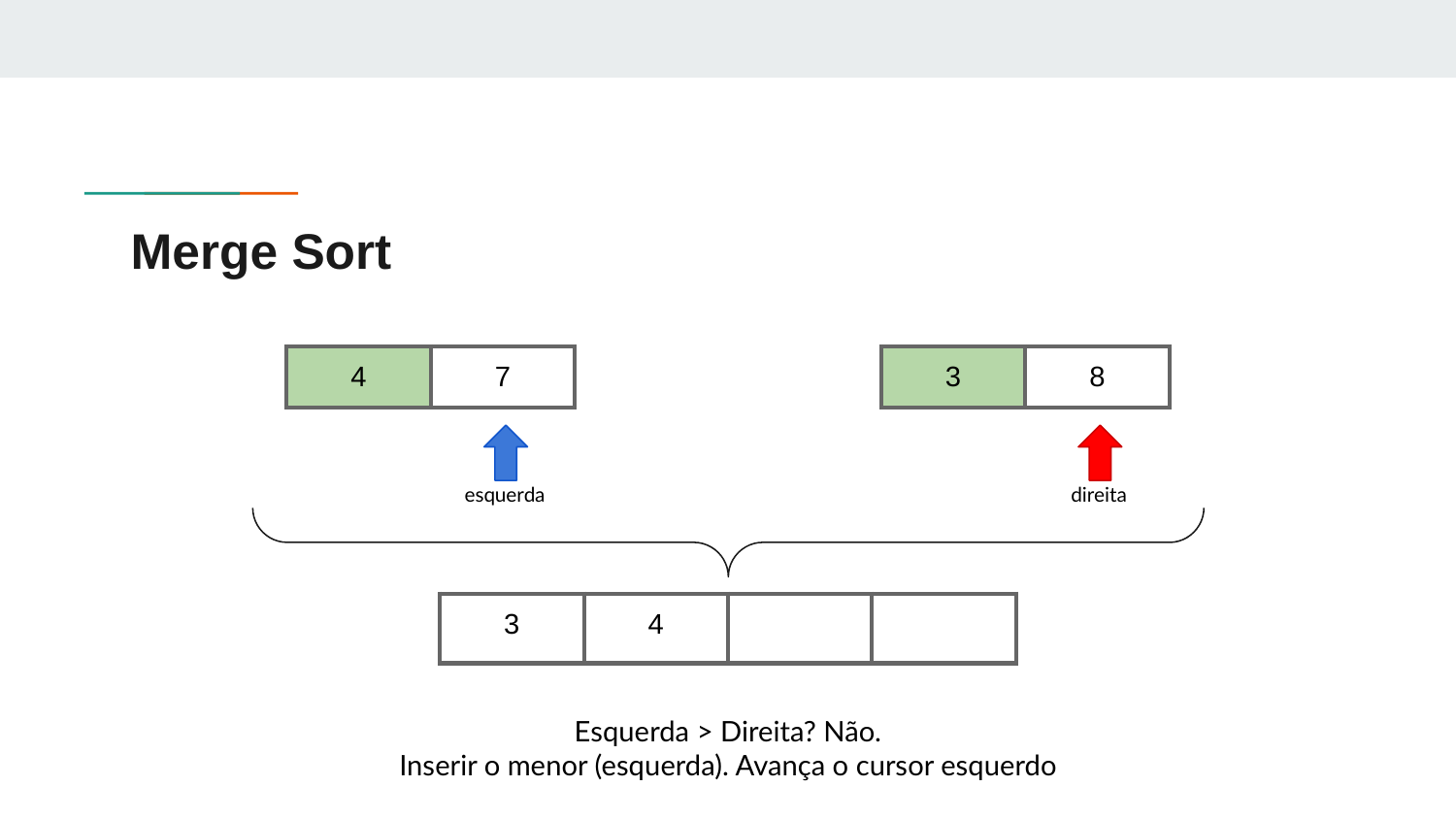

# Merge Sort
| 4 | 7 |
| --- | --- |
| 3 | 8 |
| --- | --- |

esquerda

direita
| 3 | 4 |  |  |
| --- | --- | --- | --- |
Esquerda > Direita? Não.
Inserir o menor (esquerda). Avança o cursor esquerdo